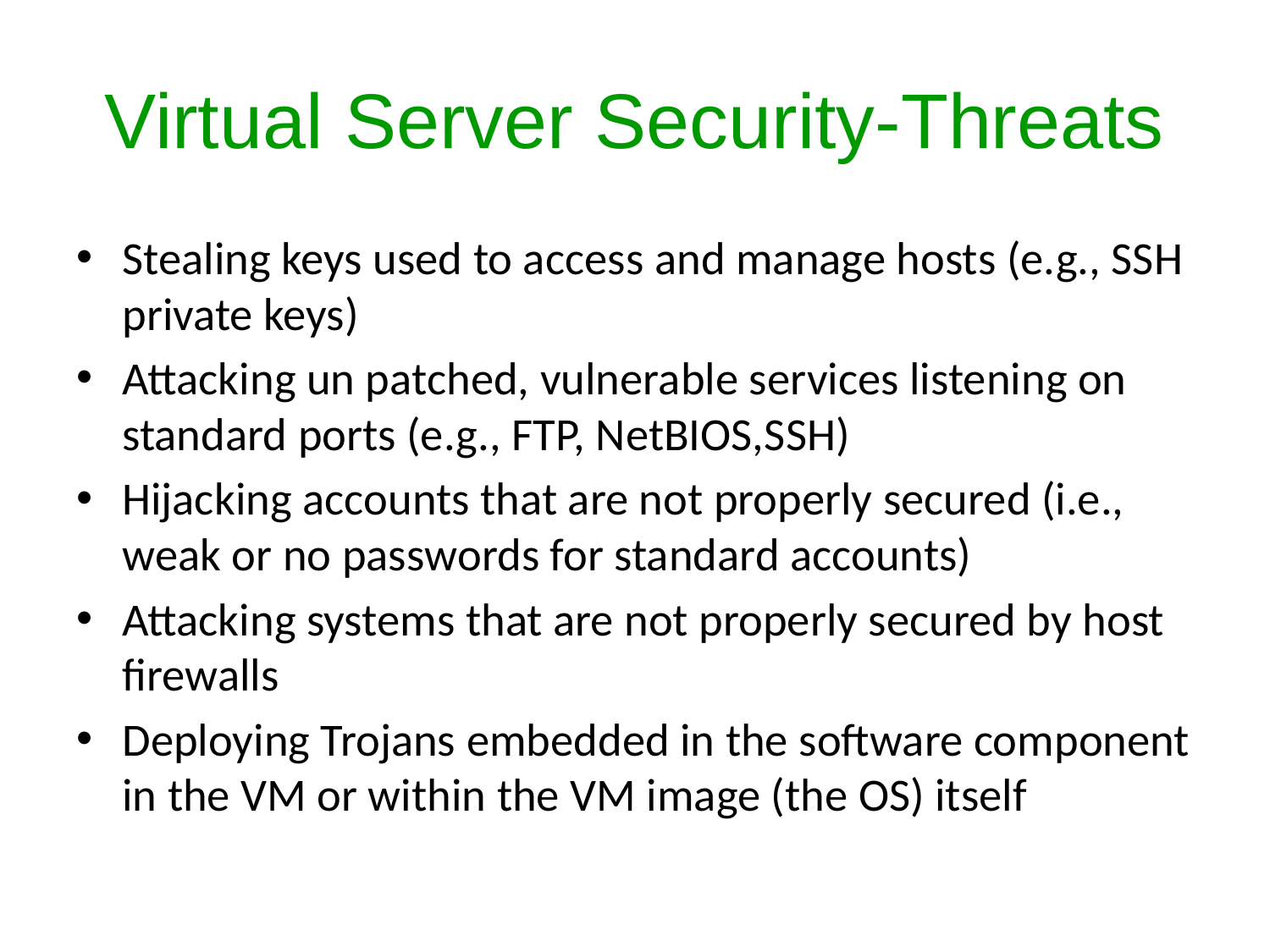

# Virtual Server Security-Threats
Stealing keys used to access and manage hosts (e.g., SSH private keys)
Attacking un patched, vulnerable services listening on standard ports (e.g., FTP, NetBIOS,SSH)
Hijacking accounts that are not properly secured (i.e., weak or no passwords for standard accounts)
Attacking systems that are not properly secured by host firewalls
Deploying Trojans embedded in the software component in the VM or within the VM image (the OS) itself